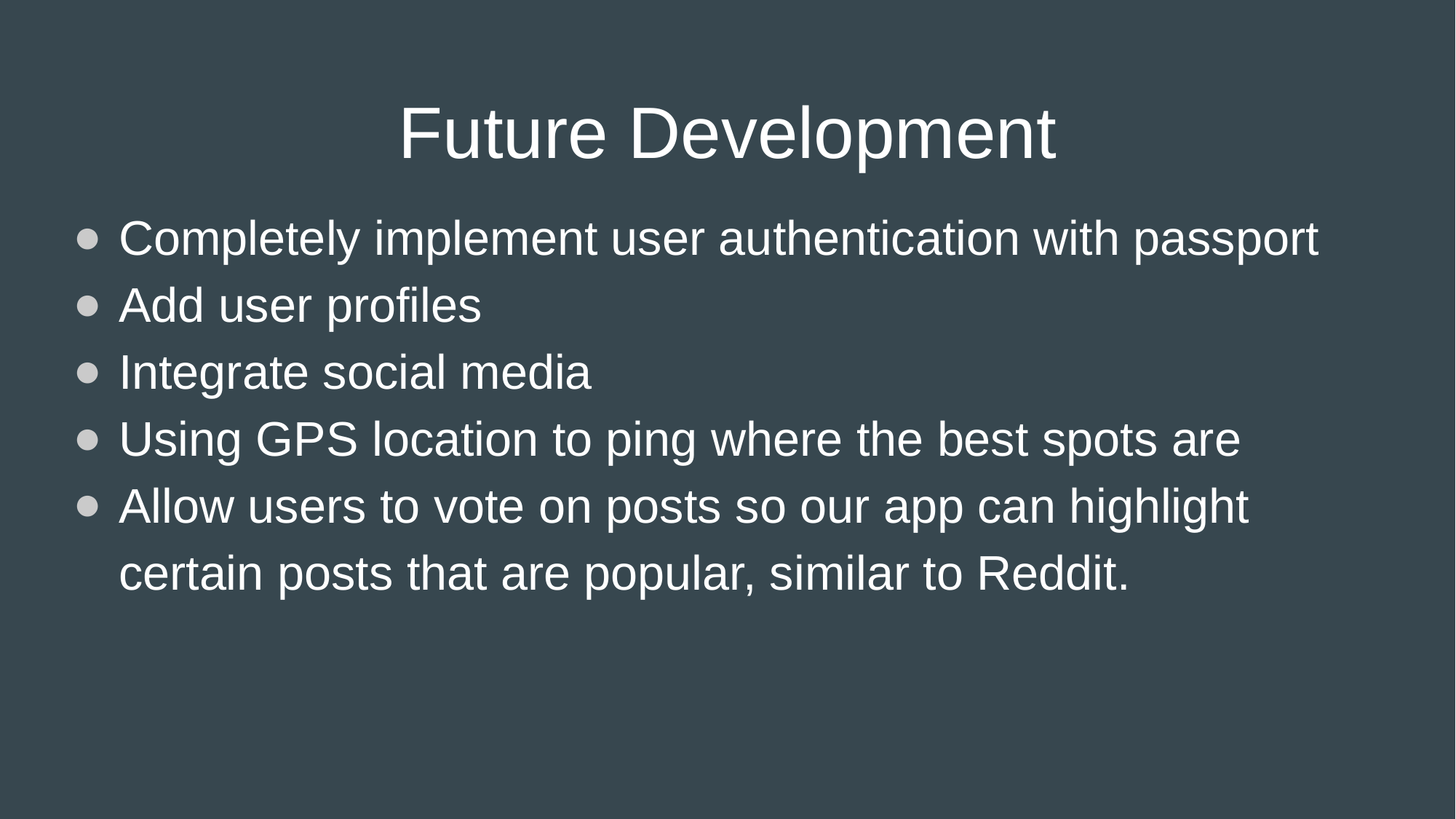

# Future Development
Completely implement user authentication with passport
Add user profiles
Integrate social media
Using GPS location to ping where the best spots are
Allow users to vote on posts so our app can highlight certain posts that are popular, similar to Reddit.